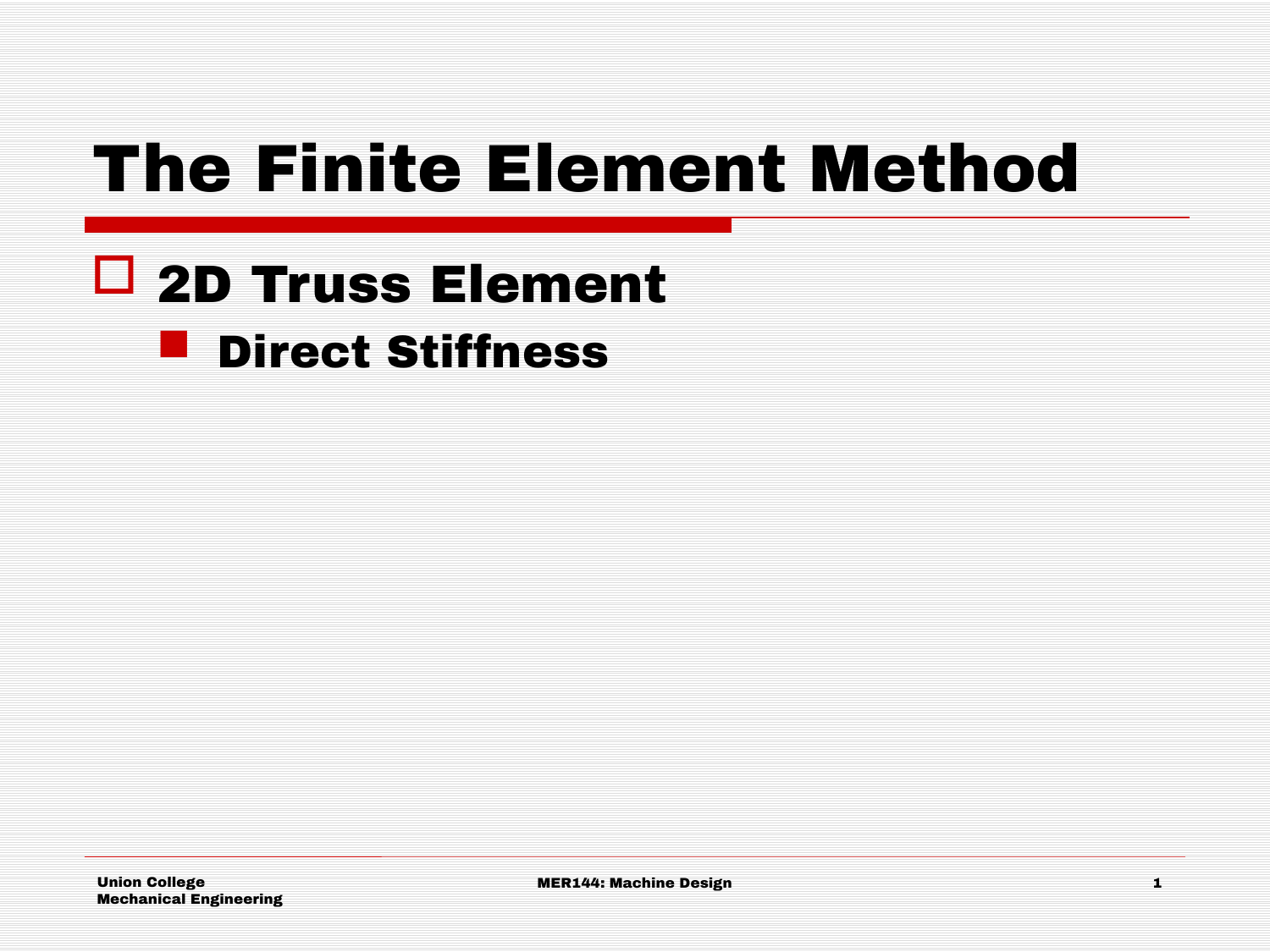

# The Finite Element Method
2D Truss Element
Direct Stiffness
MER144: Machine Design
1